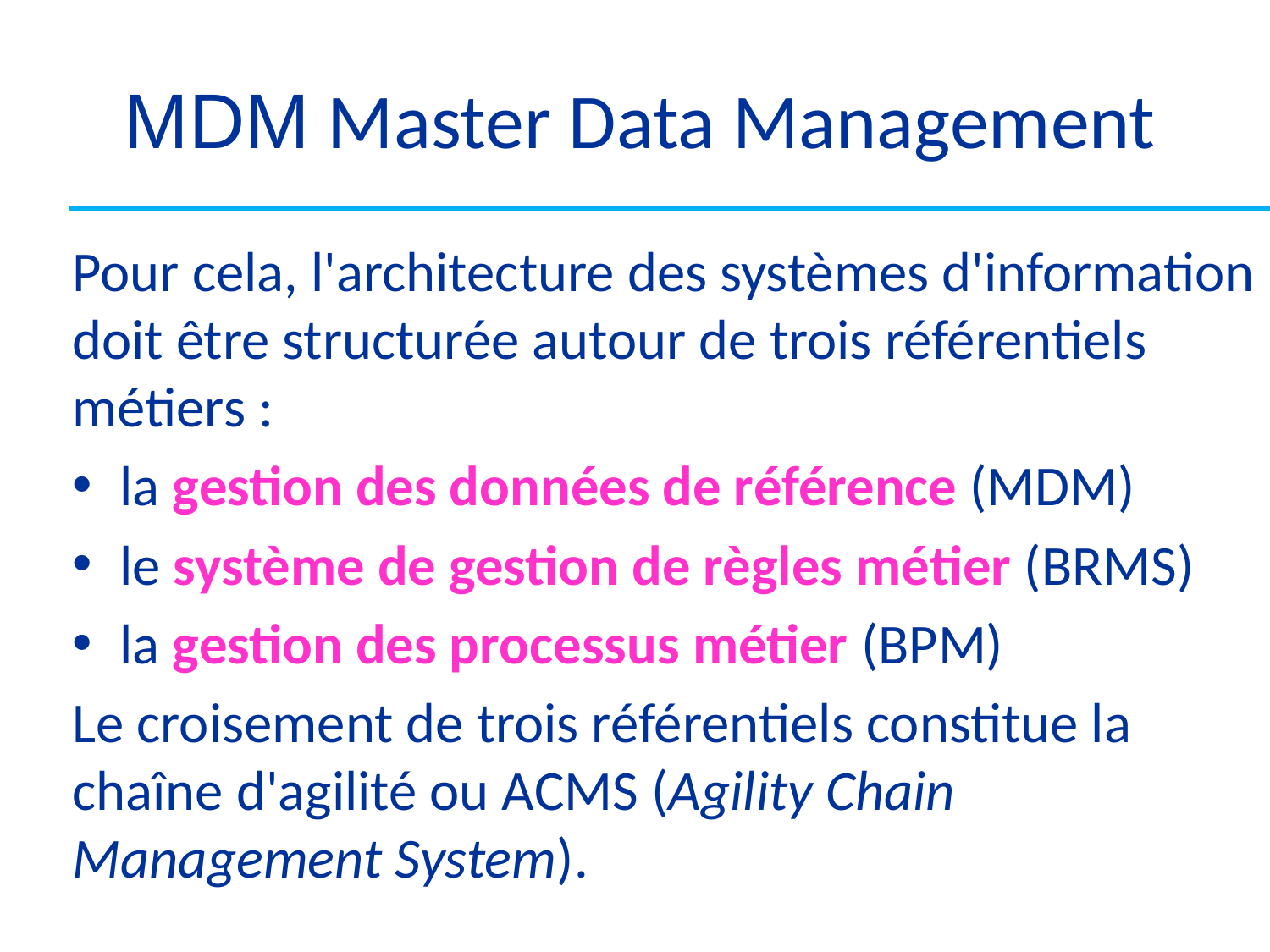

# MDM Master Data Management

Pour cela, l'architecture des systèmes d'information doit être structurée autour de trois référentiels métiers :
la gestion des données de référence (MDM)
le système de gestion de règles métier (BRMS)
la gestion des processus métier (BPM)
Le croisement de trois référentiels constitue la chaîne d'agilité ou ACMS (Agility Chain Management System).